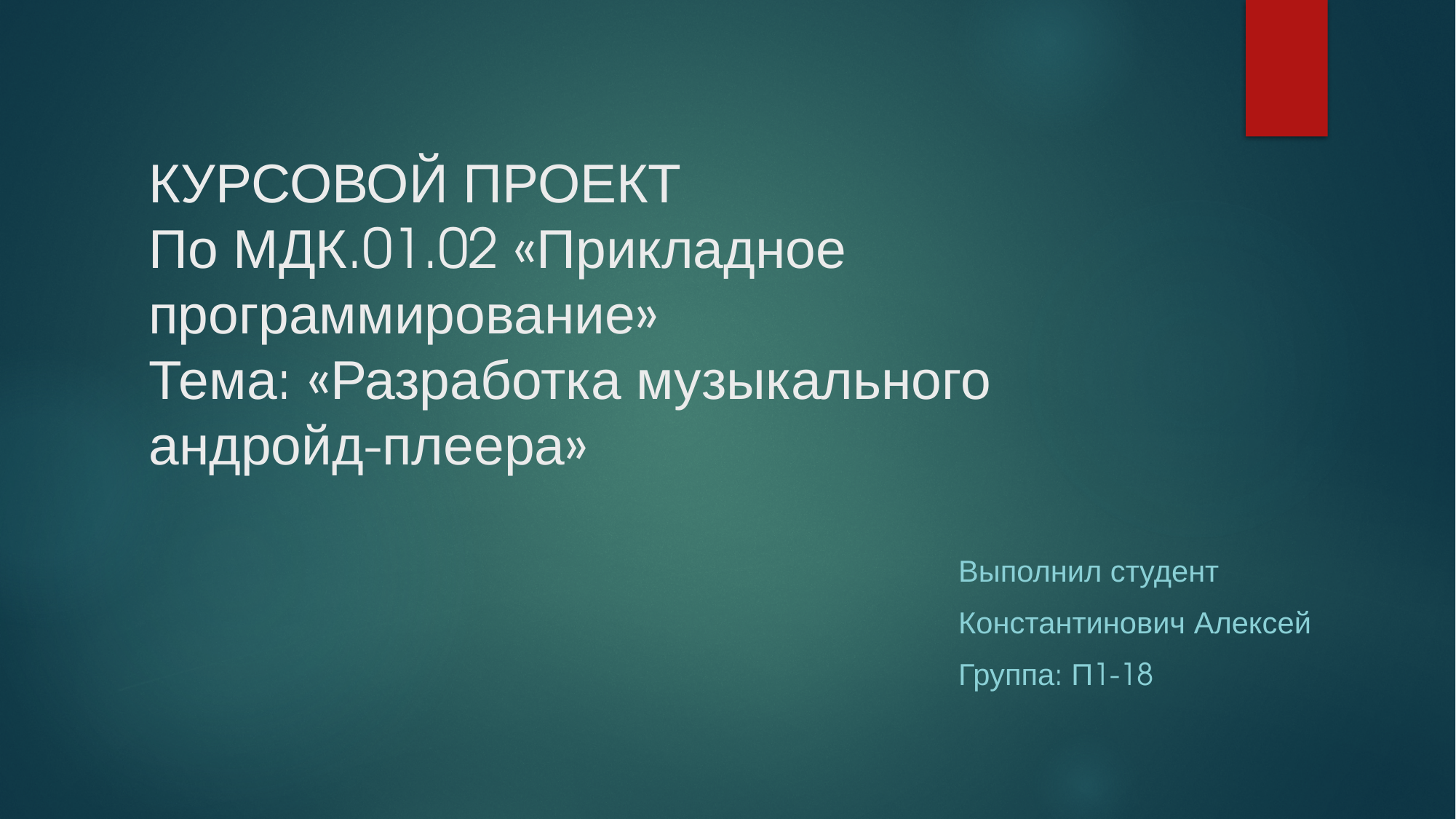

# КУРСОВОЙ ПРОЕКТ По МДК.01.02 «Прикладное программирование» Тема: «Разработка музыкального андройд-плеера»
Выполнил студент
Константинович Алексей
Группа: П1-18